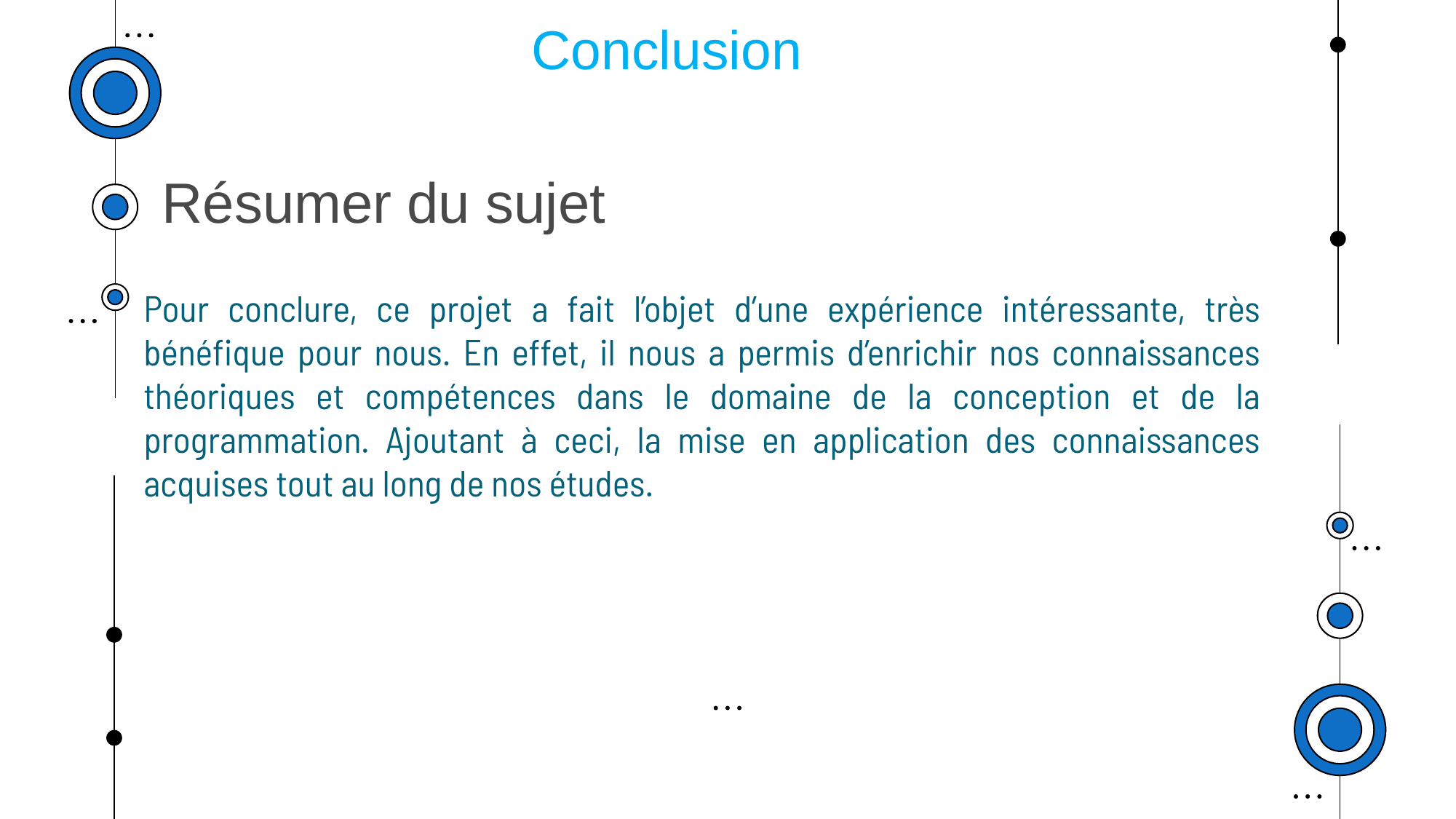

# Conclusion
Résumer du sujet
Pour conclure, ce projet a fait l’objet d’une expérience intéressante, très bénéfique pour nous. En effet, il nous a permis d’enrichir nos connaissances théoriques et compétences dans le domaine de la conception et de la programmation. Ajoutant à ceci, la mise en application des connaissances acquises tout au long de nos études.